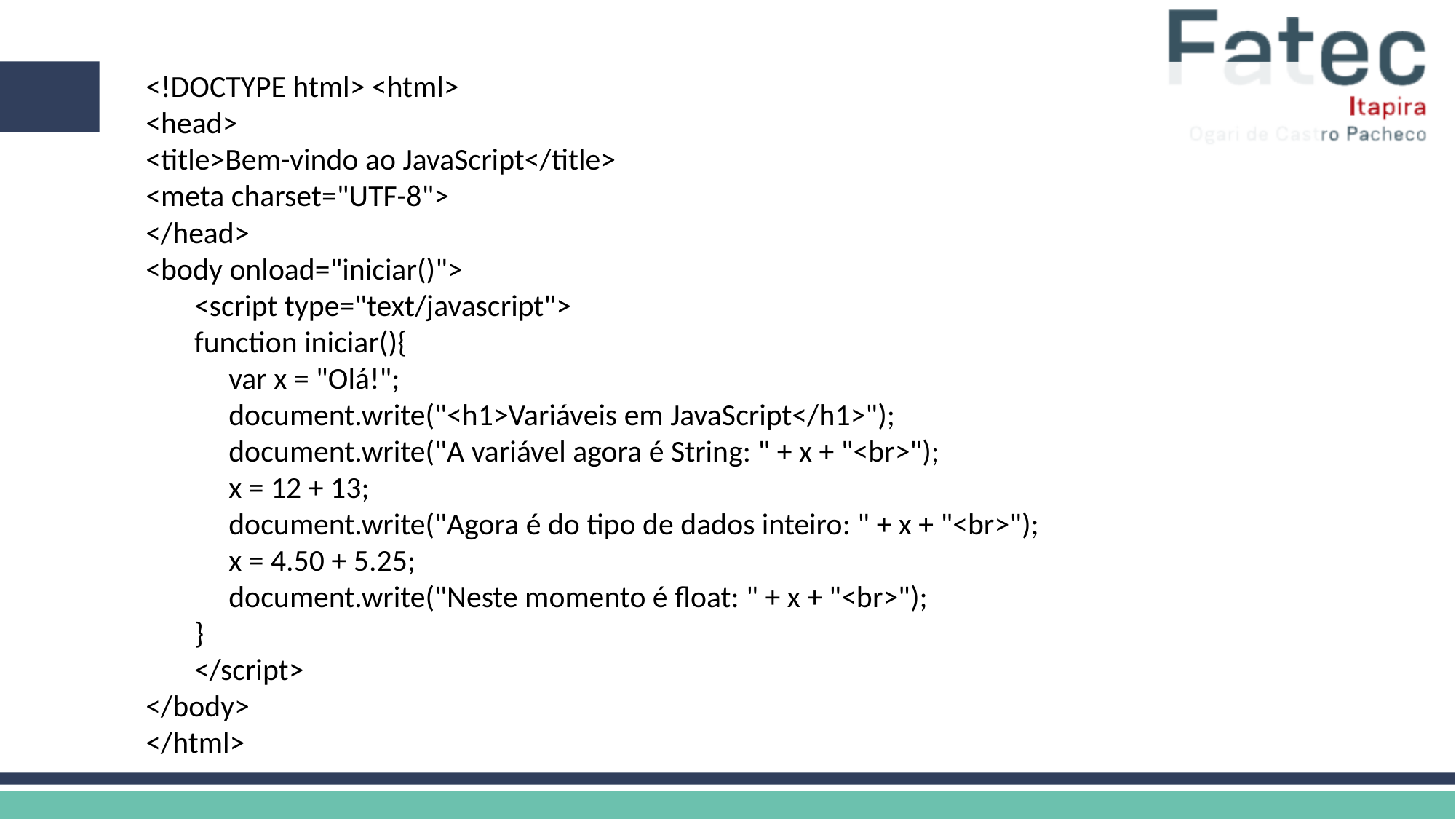

# <!DOCTYPE html> <html>
<head>
<title>Bem-vindo ao JavaScript</title>
<meta charset="UTF-8">
</head>
<body onload="iniciar()">
       <script type="text/javascript">
       function iniciar(){
            var x = "Olá!";
            document.write("<h1>Variáveis em JavaScript</h1>");
            document.write("A variável agora é String: " + x + "<br>");
            x = 12 + 13;
            document.write("Agora é do tipo de dados inteiro: " + x + "<br>");
            x = 4.50 + 5.25;
            document.write("Neste momento é float: " + x + "<br>");
       }
       </script>
</body>
</html>